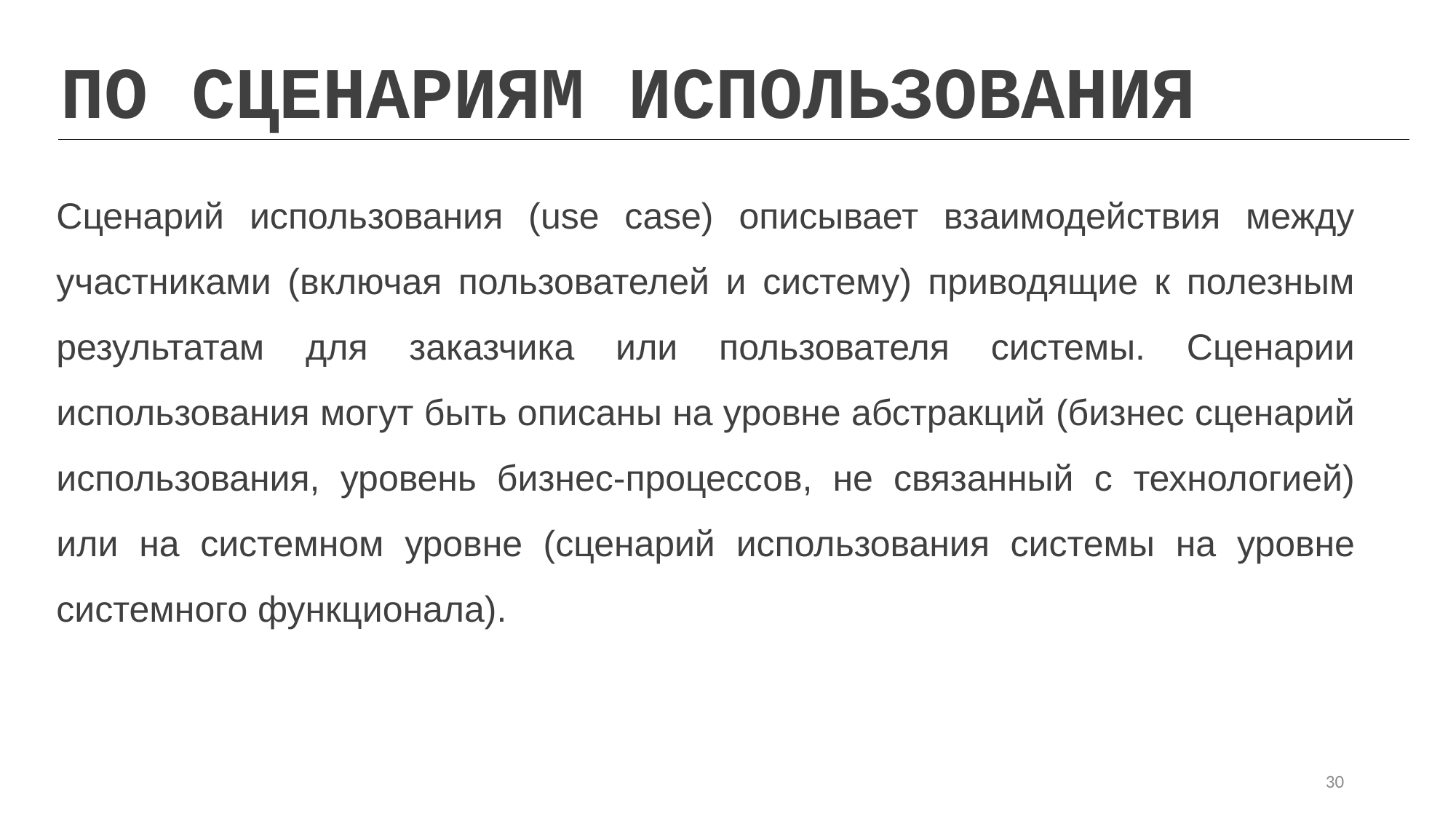

ПО СЦЕНАРИЯМ ИСПОЛЬЗОВАНИЯ
Сценарий использования (use case) описывает взаимодействия между участниками (включая пользователей и систему) приводящие к полезным результатам для заказчика или пользователя системы. Сценарии использования могут быть описаны на уровне абстракций (бизнес сценарий использования, уровень бизнес-процессов, не связанный с технологией) или на системном уровне (сценарий использования системы на уровне системного функционала).
30